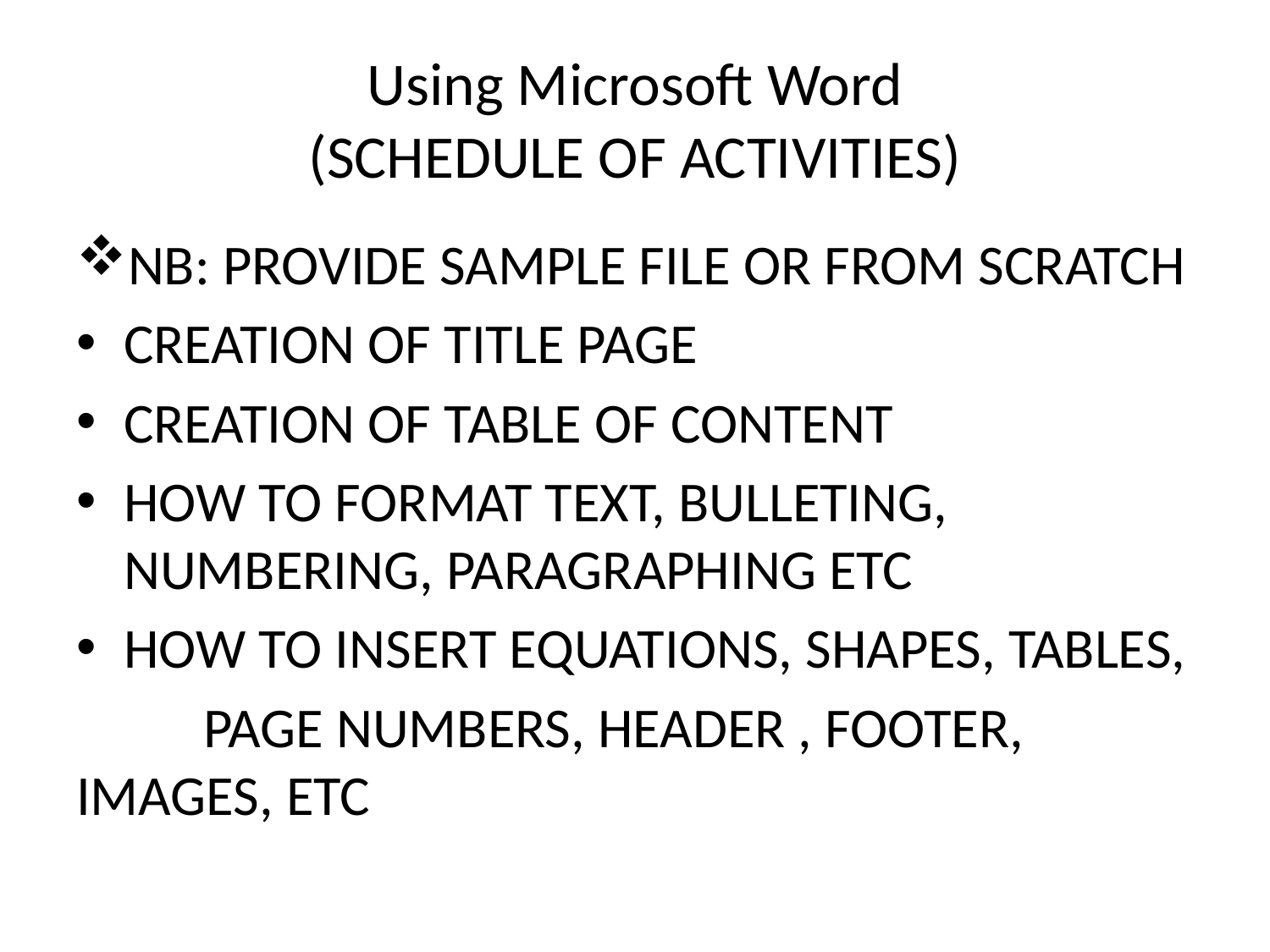

# Using Microsoft Word (SCHEDULE OF ACTIVITIES)
NB: PROVIDE SAMPLE FILE OR FROM SCRATCH
CREATION OF TITLE PAGE
CREATION OF TABLE OF CONTENT
HOW TO FORMAT TEXT, BULLETING, NUMBERING, PARAGRAPHING ETC
HOW TO INSERT EQUATIONS, SHAPES, TABLES,
	PAGE NUMBERS, HEADER , FOOTER, 	IMAGES, ETC